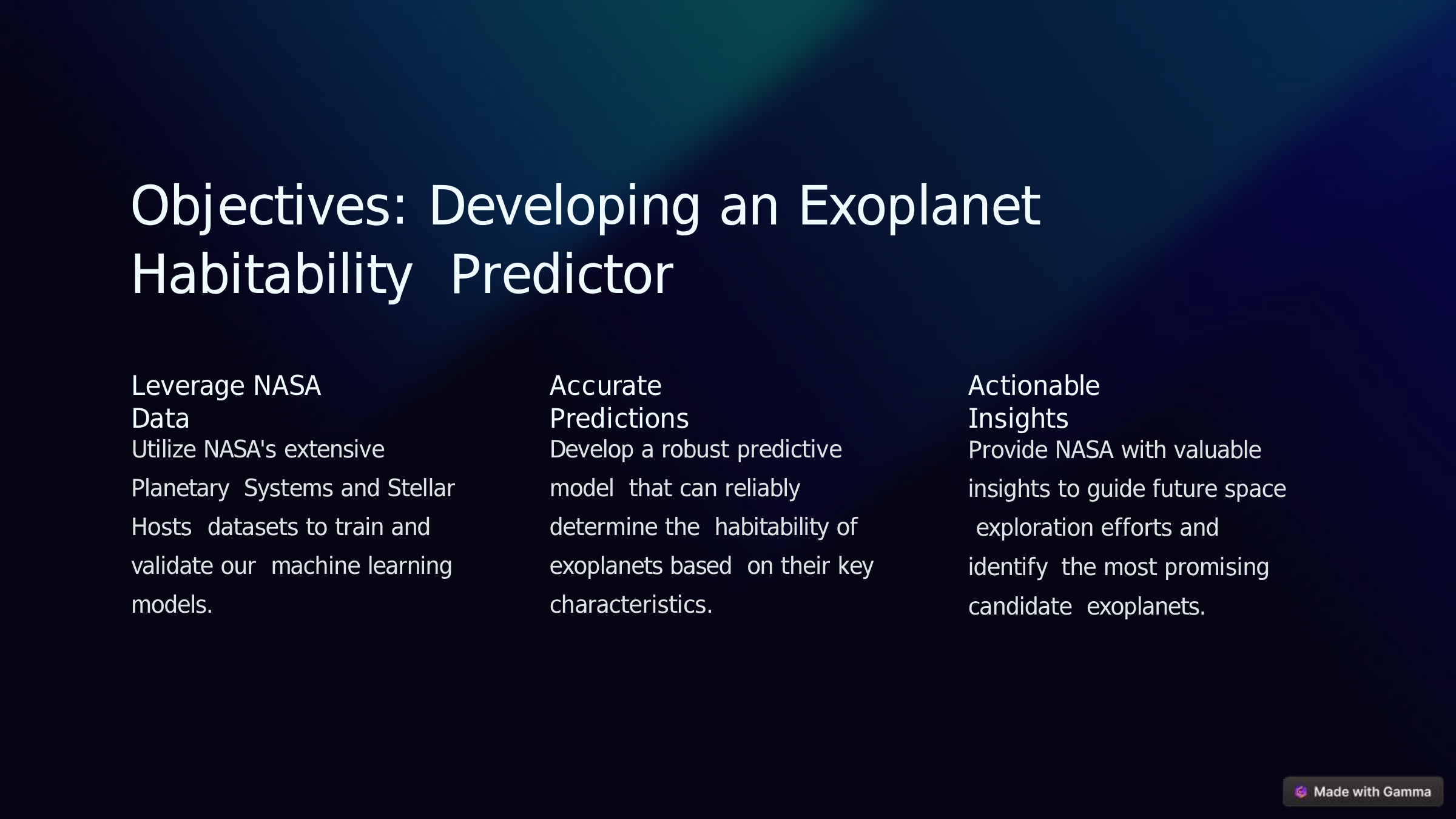

# Objectives: Developing an Exoplanet Habitability  Predictor
Leverage NASA Data
Accurate Predictions
Actionable Insights
Utilize NASA's extensive Planetary  Systems and Stellar Hosts  datasets to train and validate our  machine learning models.
Develop a robust predictive model  that can reliably determine the  habitability of exoplanets based  on their key characteristics.
Provide NASA with valuable  insights to guide future space  exploration efforts and identify  the most promising candidate  exoplanets.